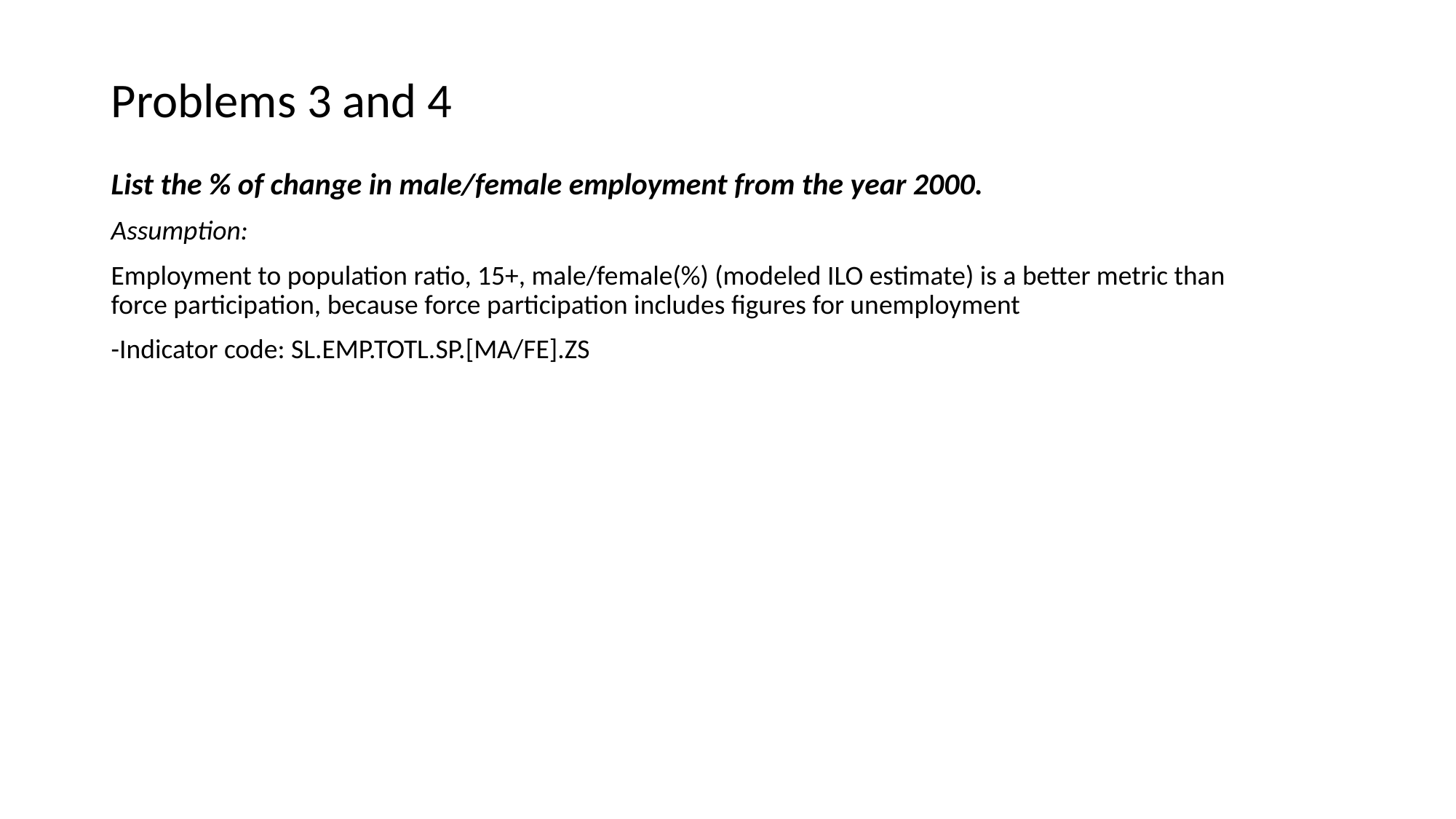

# Problems 3 and 4
List the % of change in male/female employment from the year 2000.
Assumption:
Employment to population ratio, 15+, male/female(%) (modeled ILO estimate) is a better metric than force participation, because force participation includes figures for unemployment
-Indicator code: SL.EMP.TOTL.SP.[MA/FE].ZS